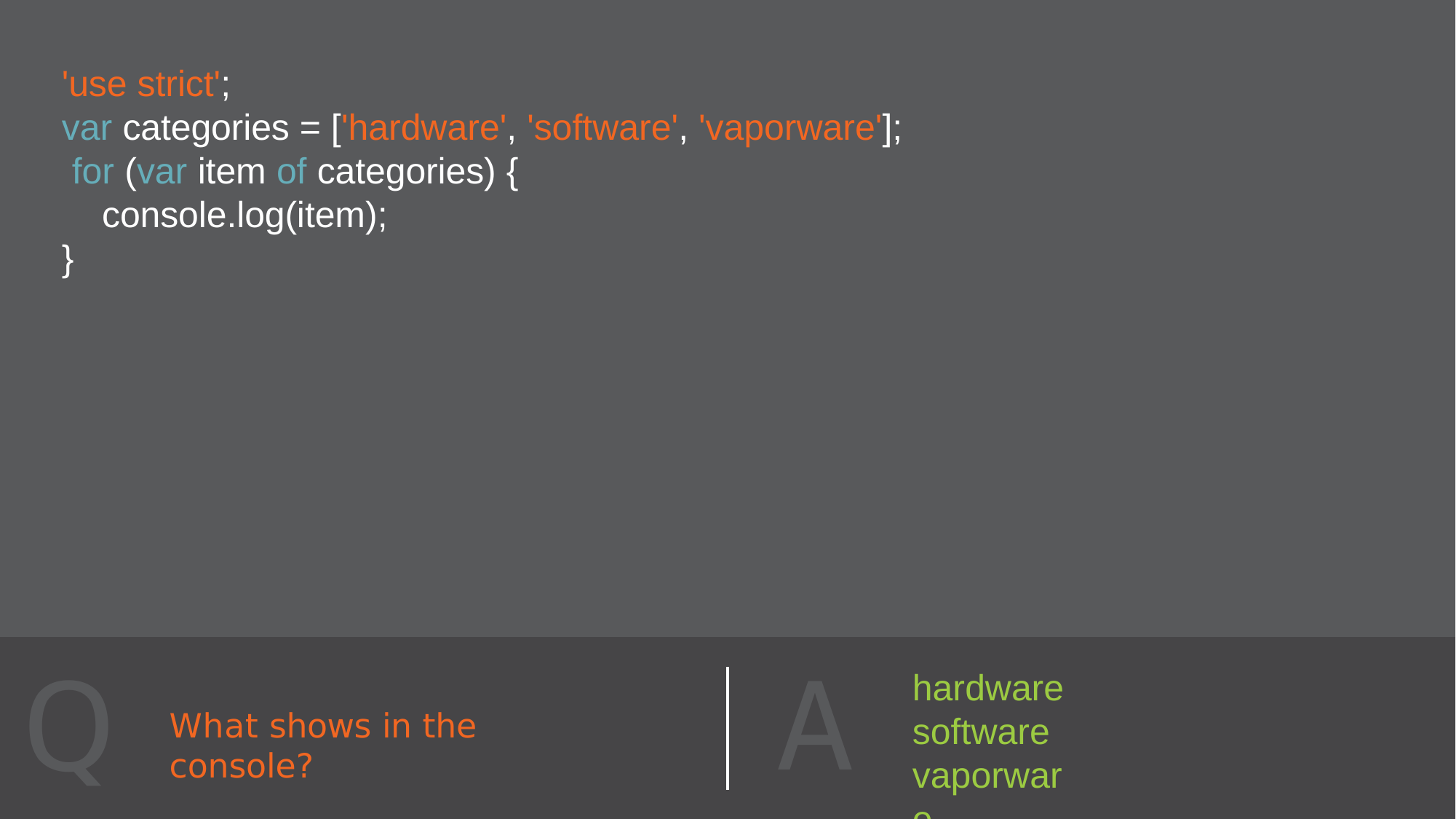

# 'use strict';
var categories = ['hardware', 'software', 'vaporware'];  for (var item of categories) {
console.log(item);
}
A
Q
hardware  software  vaporware

What shows in the console?
66